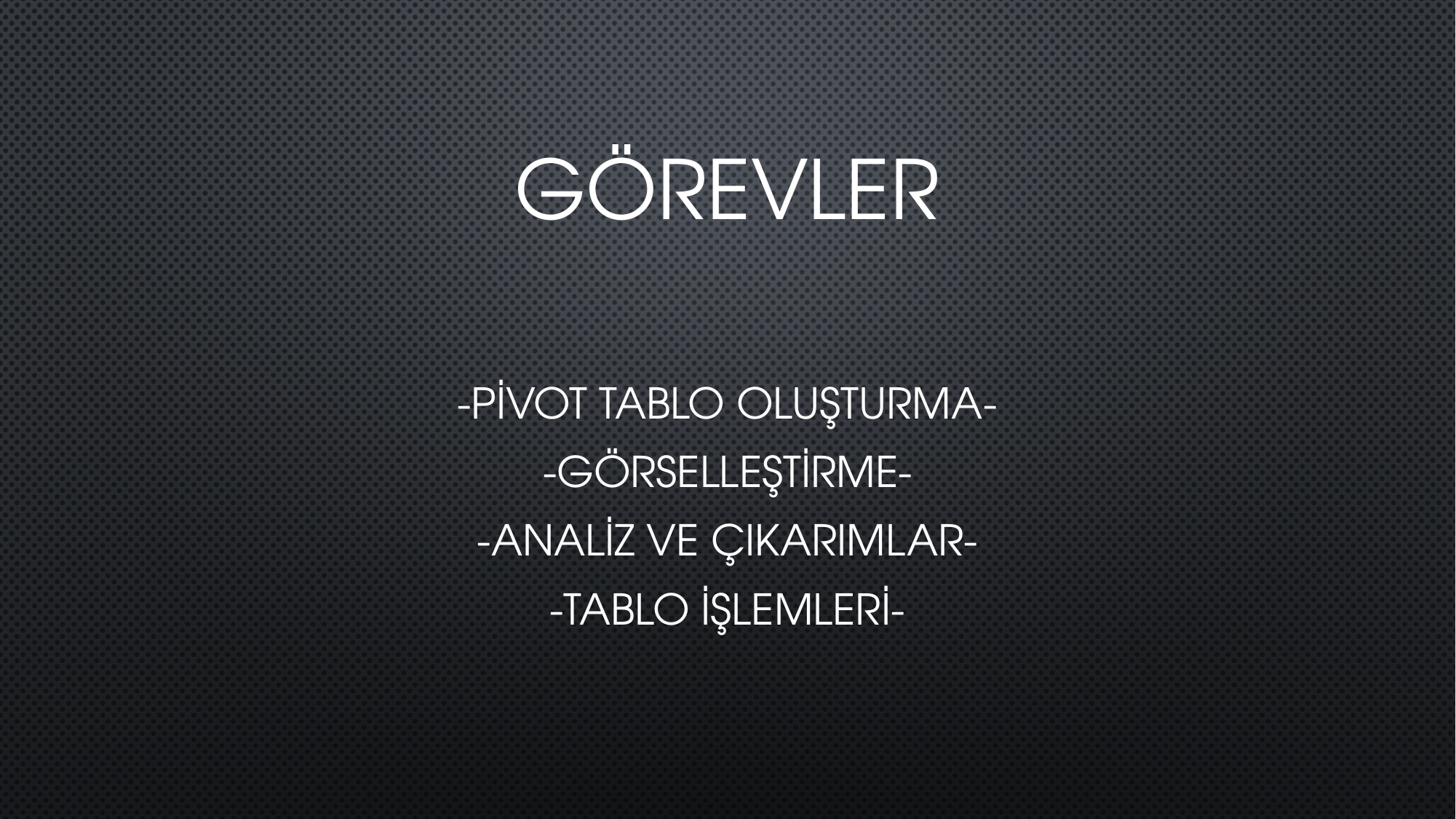

# GÖREVLER
-PİVOT TABLO OLUŞTURMA-
-GÖRSELLEŞTİRME-
-ANALİZ VE ÇIKARIMLAR-
-TABLO İŞLEMLERİ-